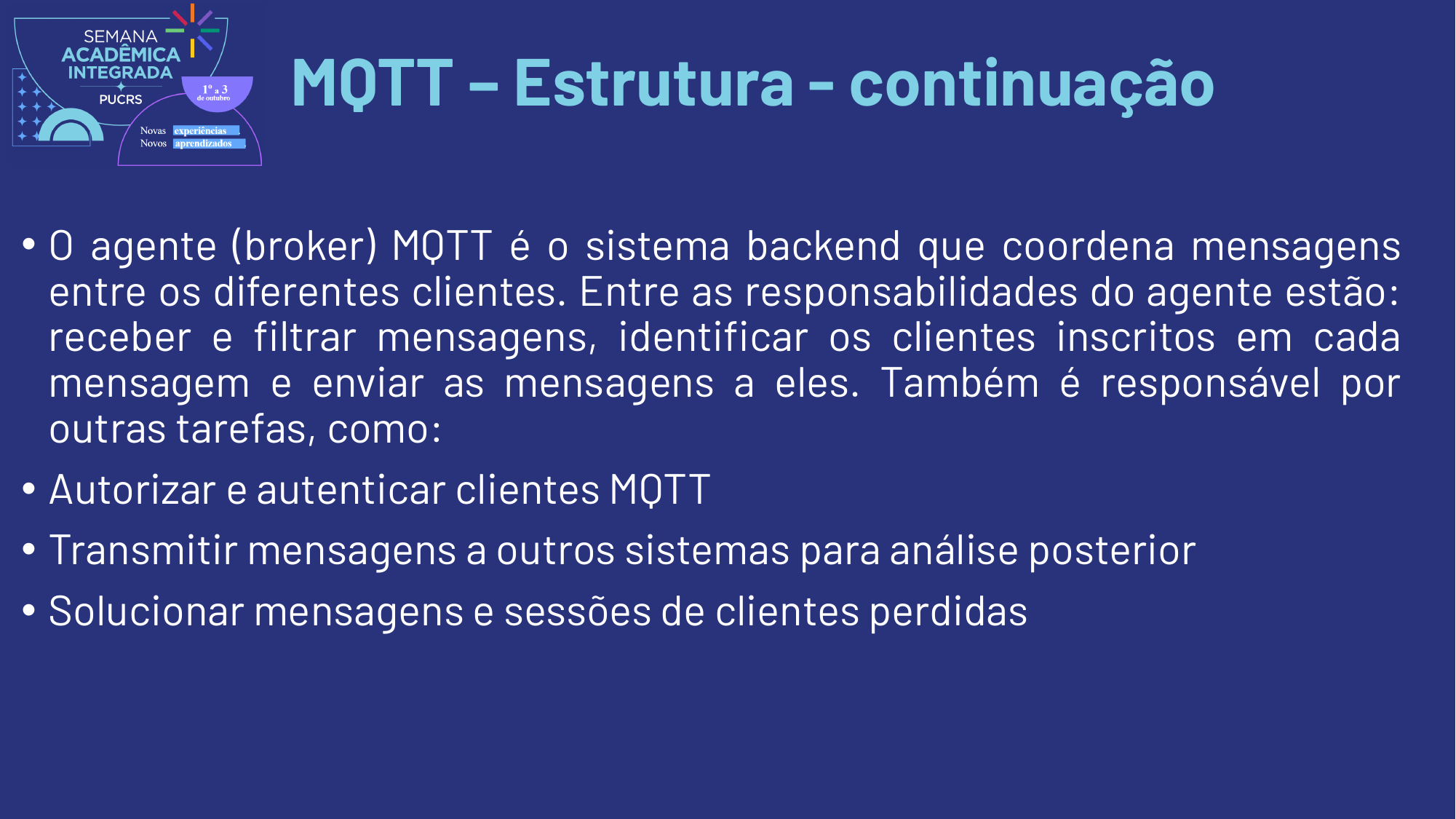

# MQTT – Estrutura - continuação
O agente (broker) MQTT é o sistema backend que coordena mensagens entre os diferentes clientes. Entre as responsabilidades do agente estão: receber e filtrar mensagens, identificar os clientes inscritos em cada mensagem e enviar as mensagens a eles. Também é responsável por outras tarefas, como:
Autorizar e autenticar clientes MQTT
Transmitir mensagens a outros sistemas para análise posterior
Solucionar mensagens e sessões de clientes perdidas